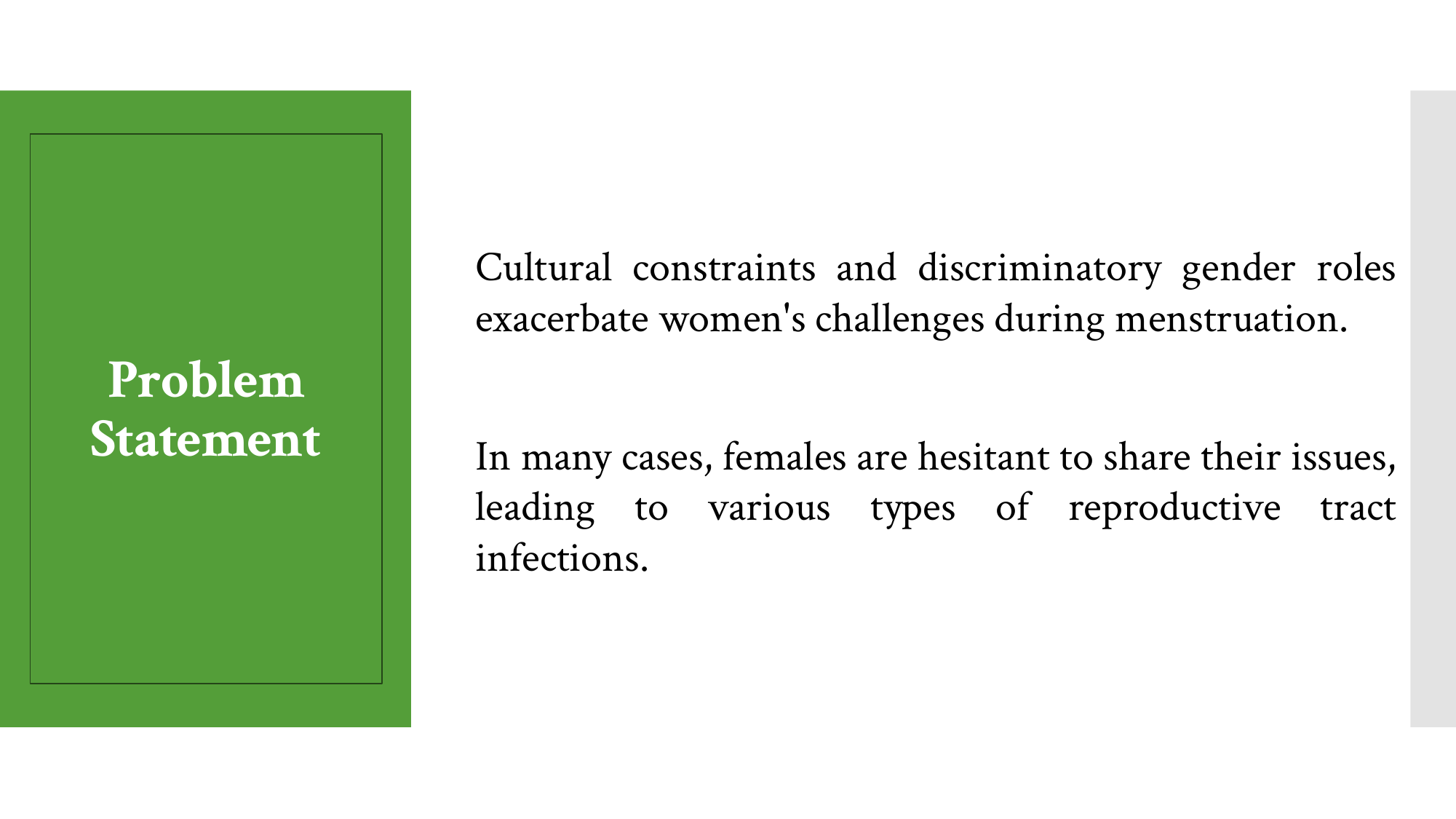

Cultural constraints and discriminatory gender roles exacerbate women's challenges during menstruation.

In many cases, females are hesitant to share their issues, leading to various types of reproductive tract infections.
# Problem Statement